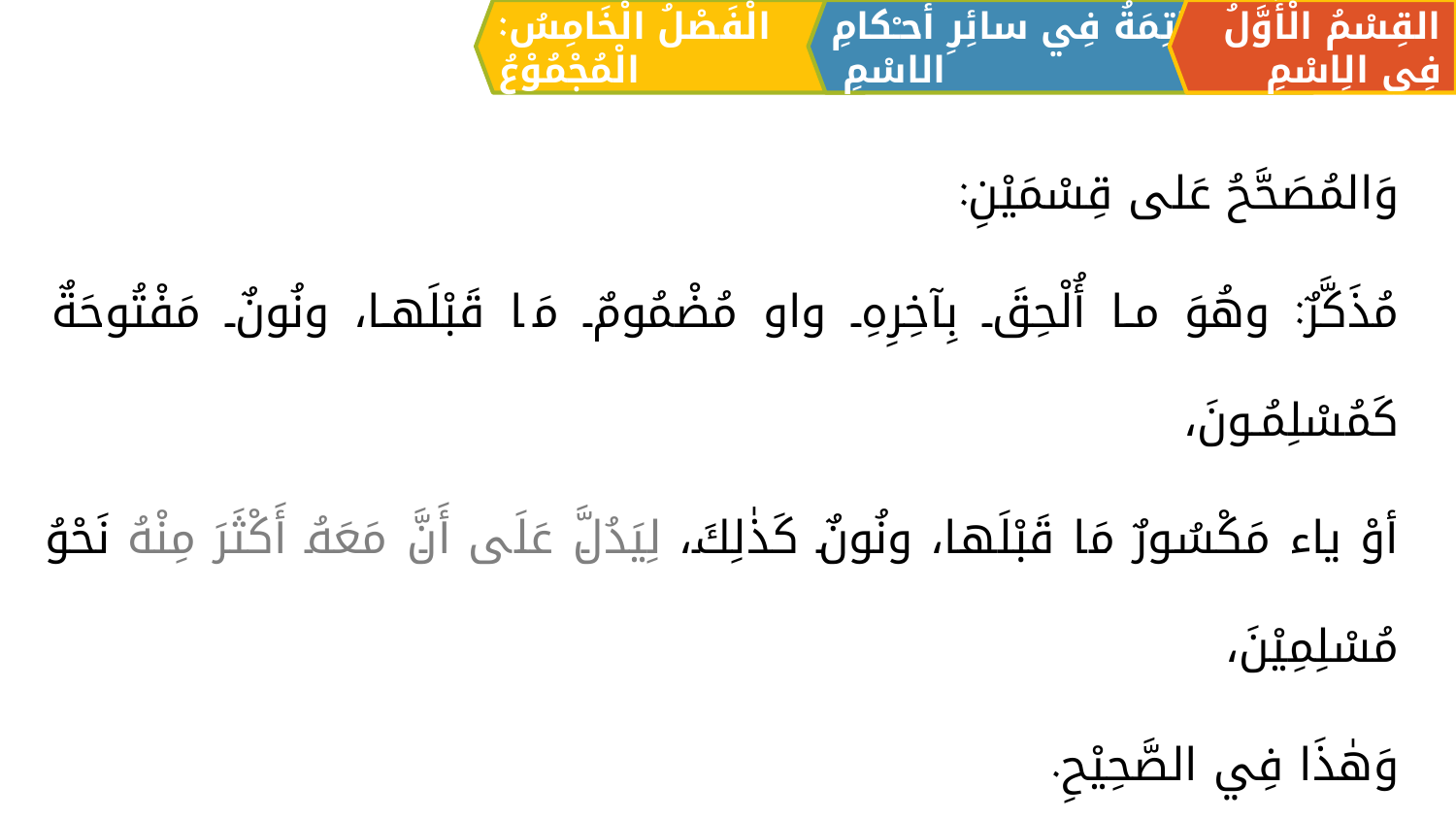

الْفَصْلُ الْخَامِسُ: الْمُجْمُوْعُ
القِسْمُ الْأَوَّلُ فِي الِاسْمِ
الْخَاتِمَةُ فِي سائِرِ أحـْكامِ الاسْمِ
وَالمُصَحَّحُ عَلى قِسْمَيْنِ:
مُذَكَّرٌ: وهُوَ ما أُلْحِقَ بِآخِرِهِ واو مُضْمُومٌ مَا قَبْلَها، ونُونٌ مَفْتُوحَةٌ كَمُسْلِمُـونَ،
أوْ ياء مَكْسُورٌ مَا قَبْلَها، ونُونٌ كَذٰلِكَ، لِيَدُلَّ عَلَی أَنَّ مَعَهُ أَكْثَرَ مِنْهُ نَحْوُ مُسْلِمِيْنَ،
وَهٰذَا فِي الصَّحِيْحِ.